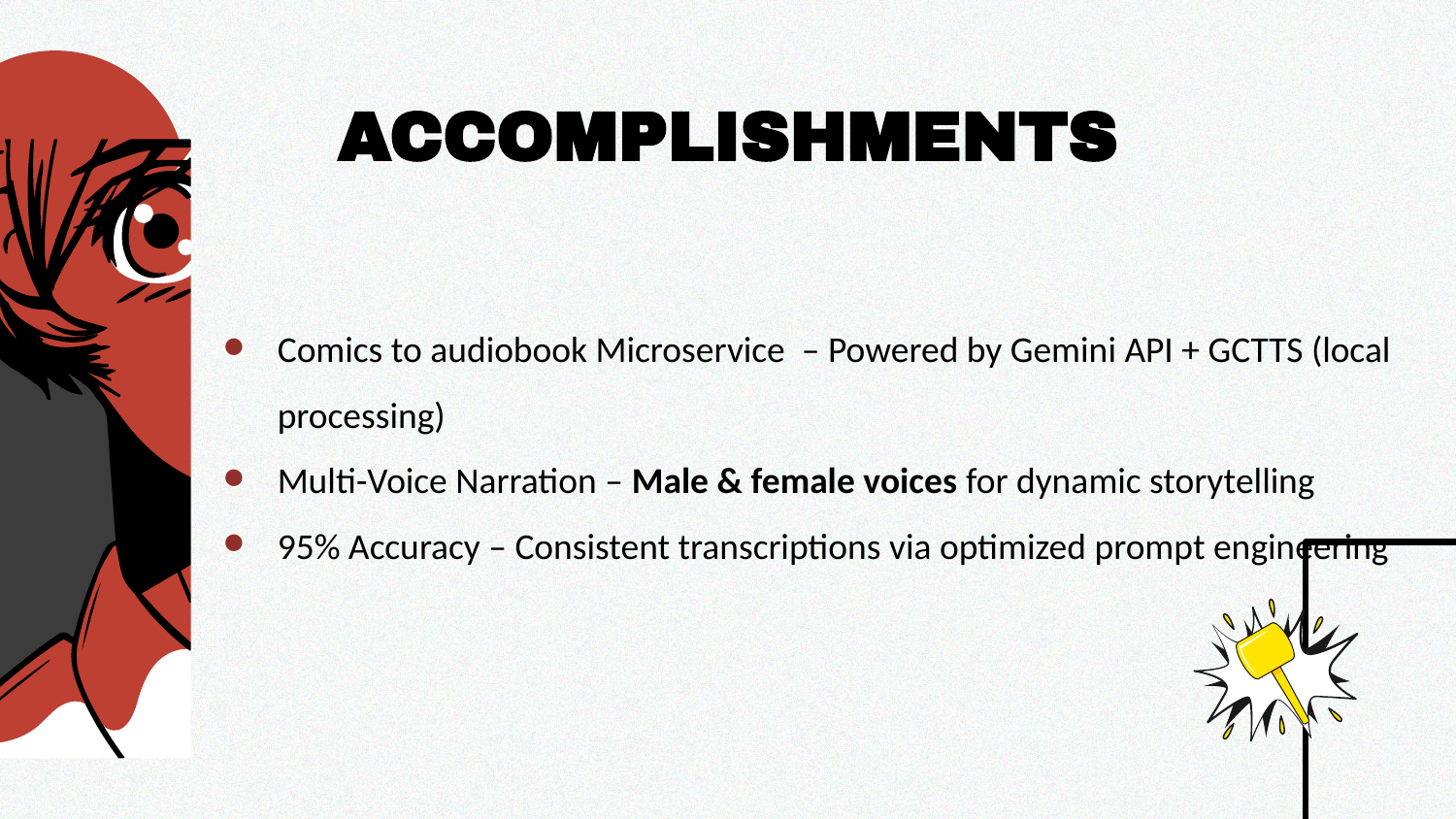

# ACCOMPLISHMENTS

Comics to audiobook Microservice  – Powered by Gemini API + GCTTS (local processing)
Multi-Voice Narration – Male & female voices for dynamic storytelling
95% Accuracy – Consistent transcriptions via optimized prompt engineering